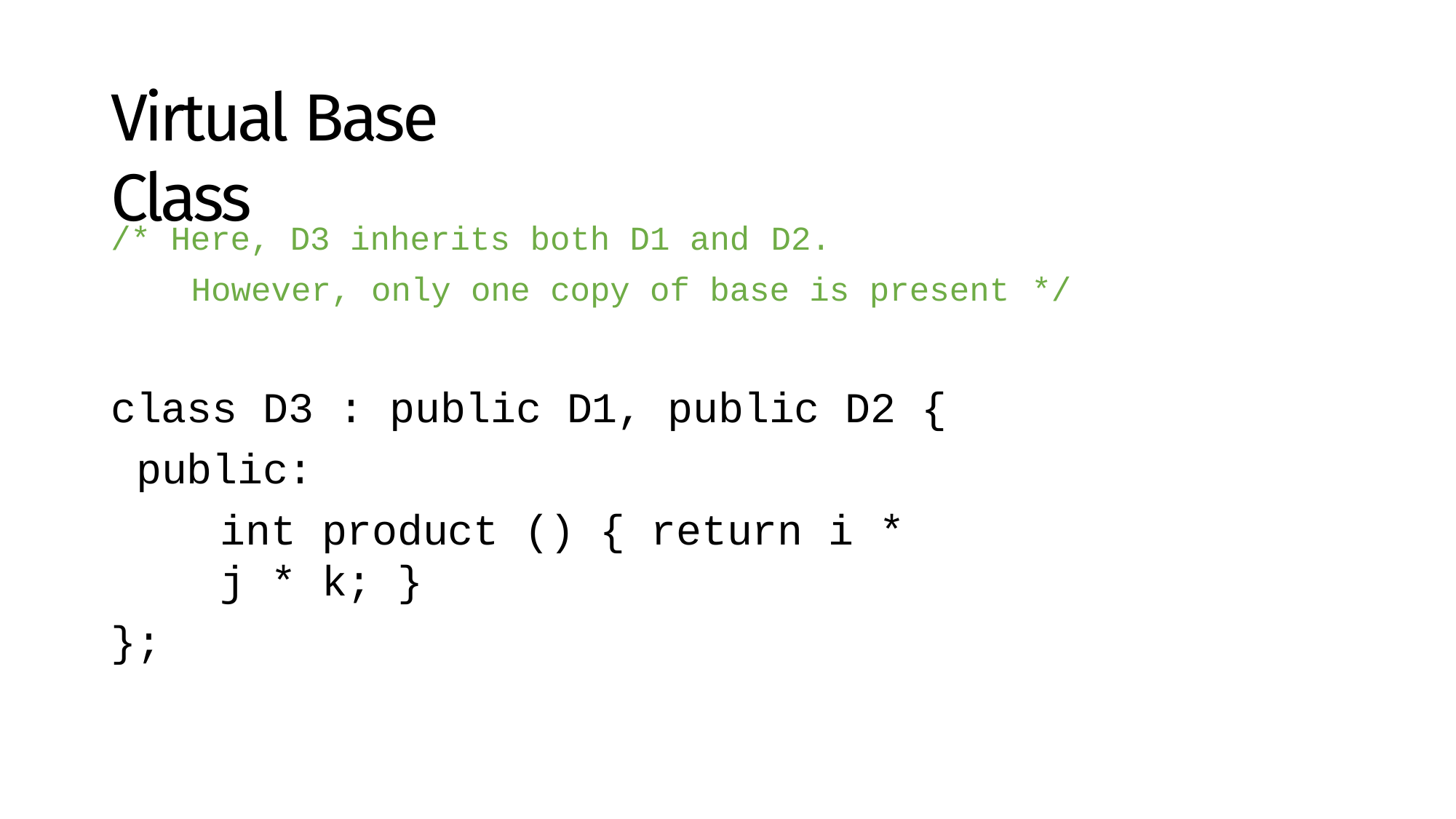

# Virtual Base Class
/* Here, D3 inherits both D1 and D2.
However, only one copy of base is present */

class D3 : public D1, public D2 {  public:
int product () { return i * j * k; }
};